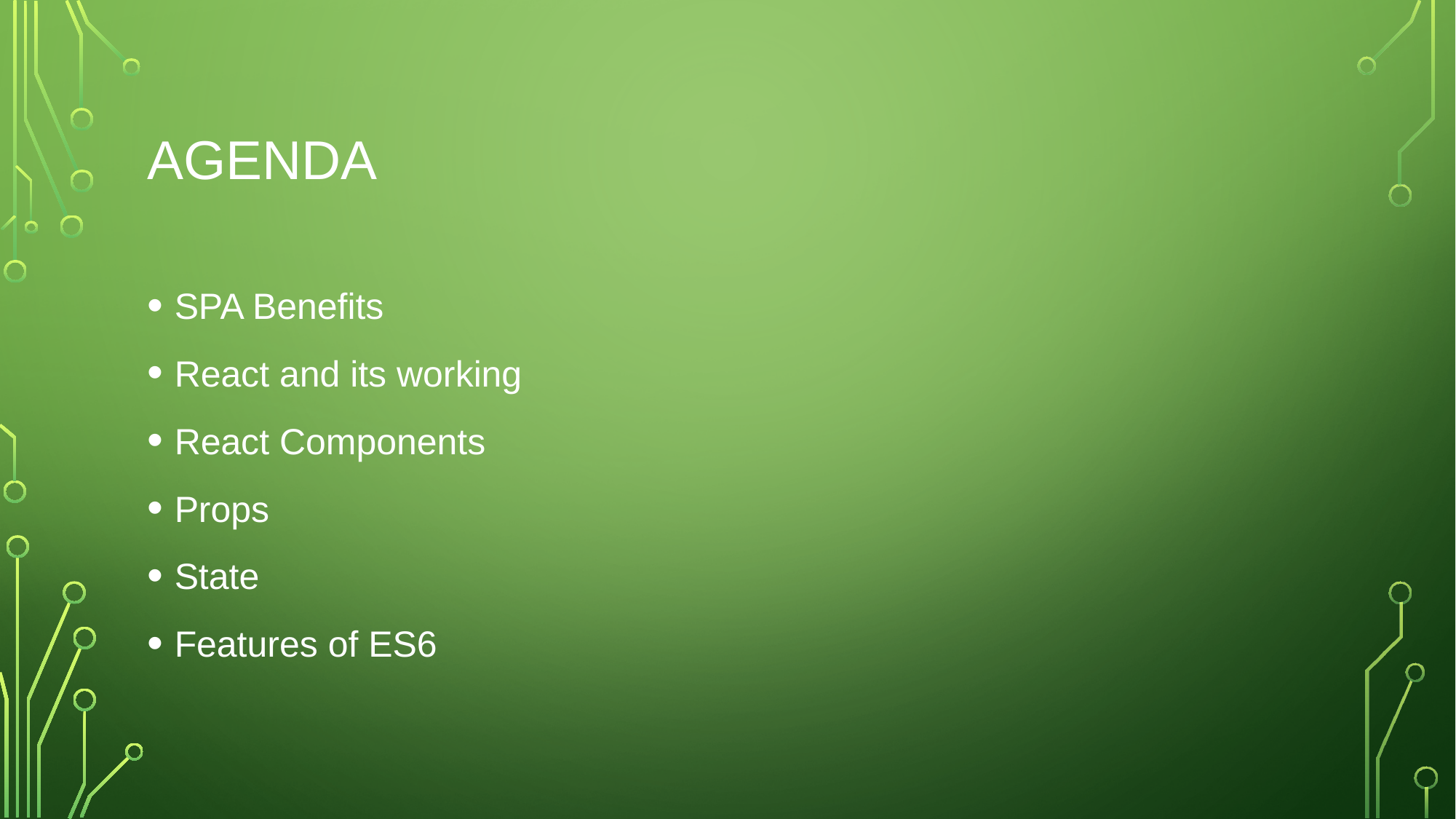

# agenda
SPA Benefits
React and its working
React Components
Props
State
Features of ES6